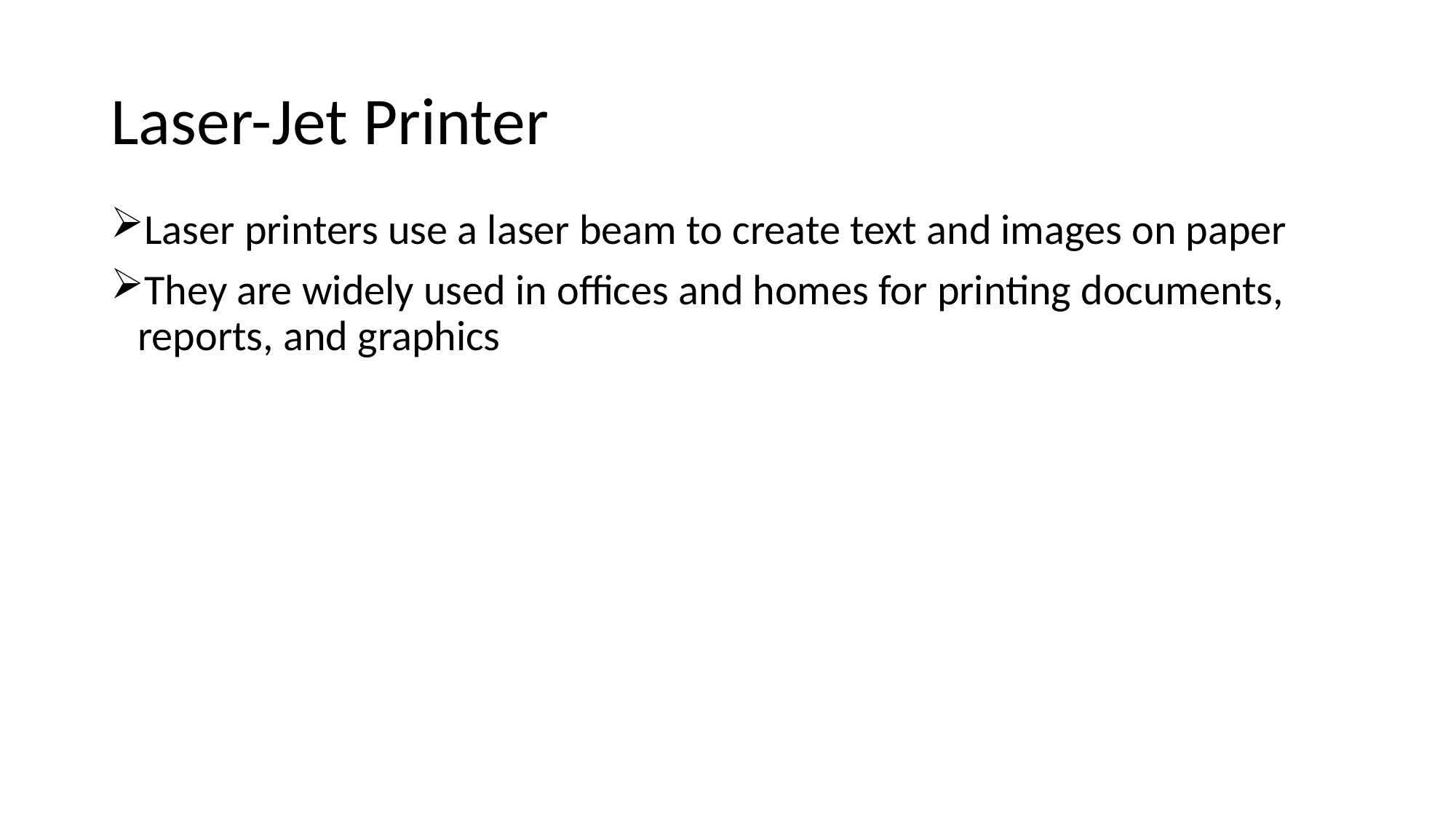

# Laser-Jet Printer
Laser printers use a laser beam to create text and images on paper
They are widely used in offices and homes for printing documents, reports, and graphics